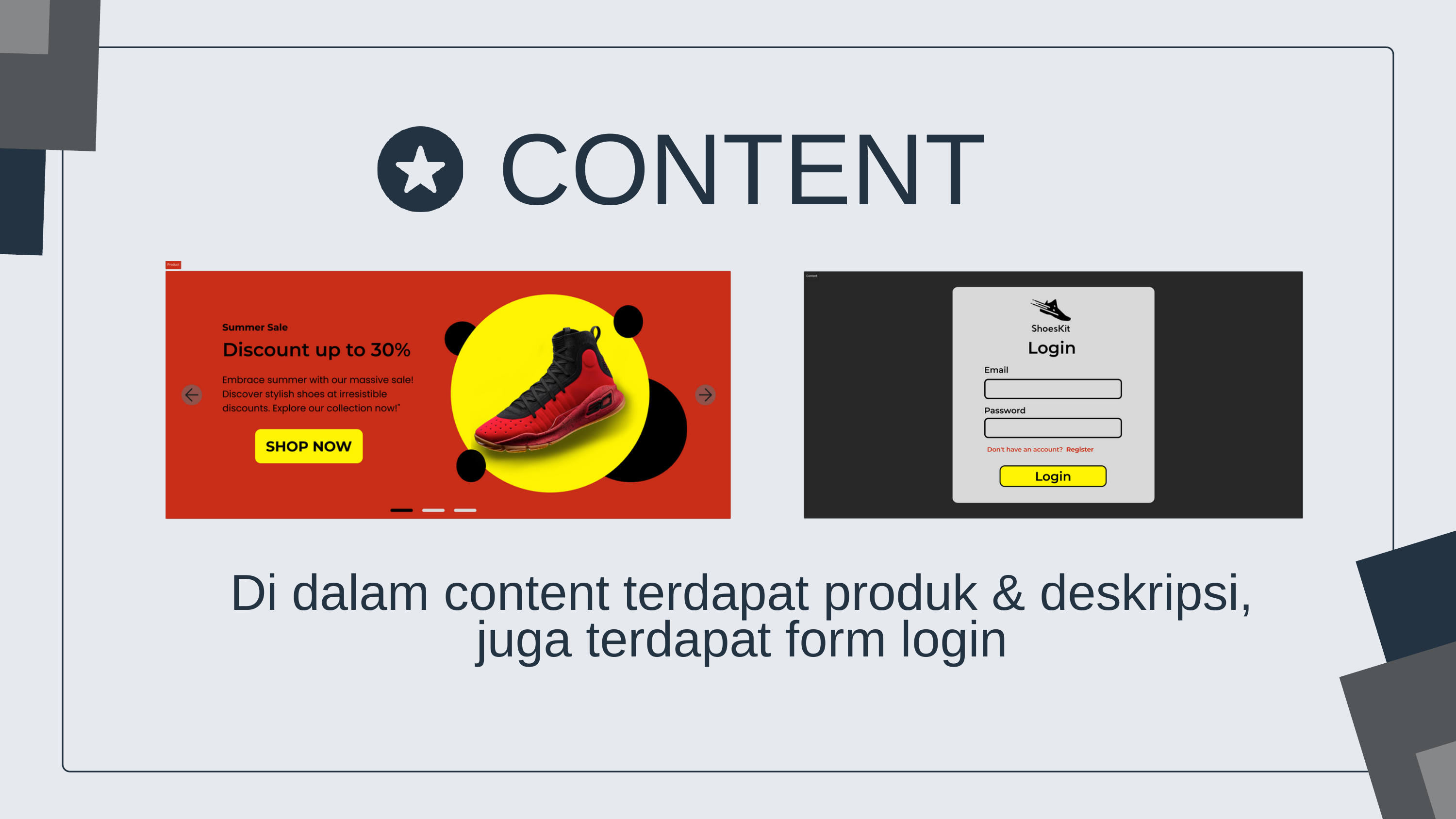

CONTENT

Di dalam content terdapat produk & deskripsi, juga terdapat form login